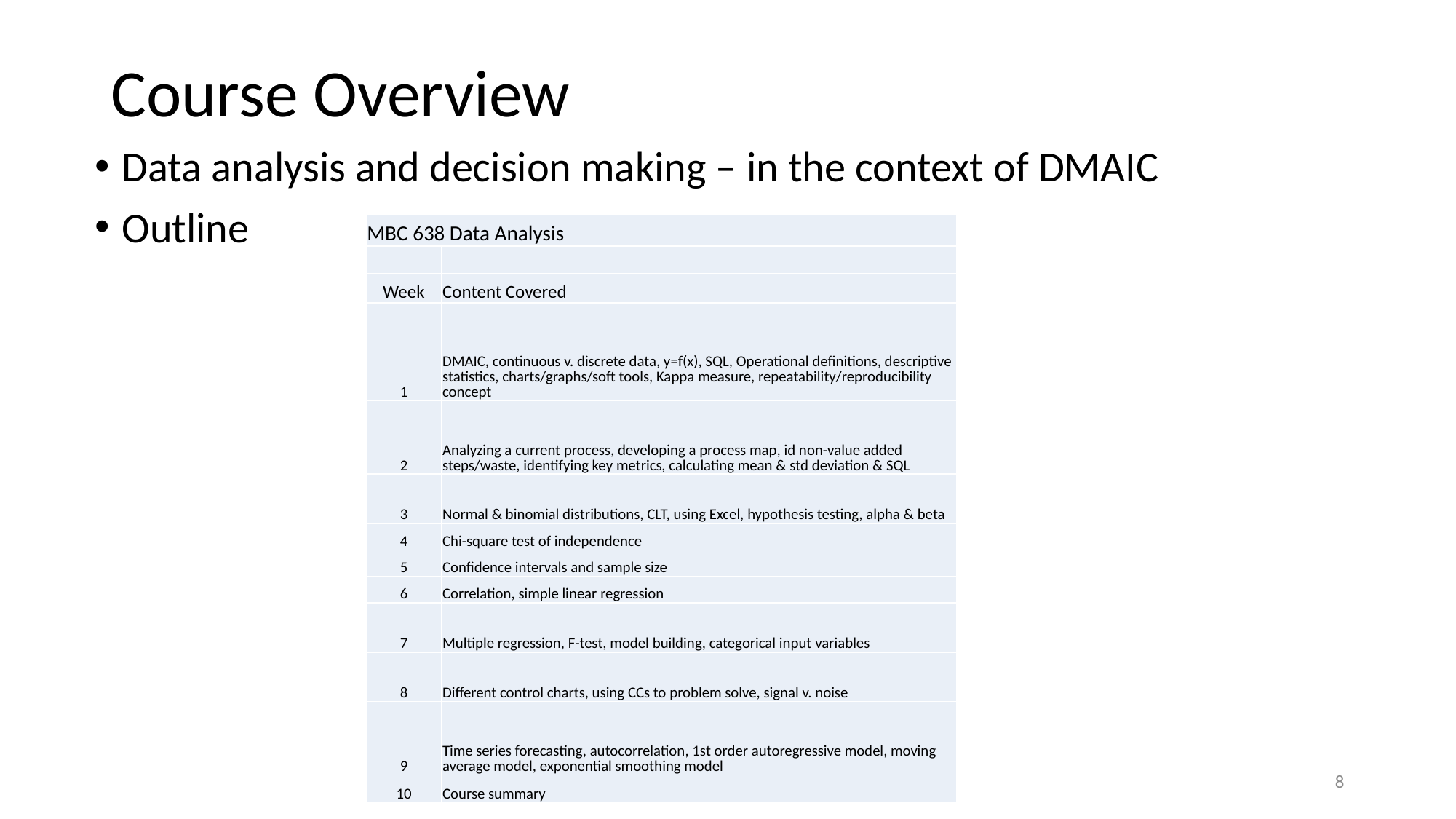

# Course Overview
Data analysis and decision making – in the context of DMAIC
Outline

| MBC 638 Data Analysis |  |
| --- | --- |
|  |  |
| Week | Content Covered |
| 1 | DMAIC, continuous v. discrete data, y=f(x), SQL, Operational definitions, descriptive statistics, charts/graphs/soft tools, Kappa measure, repeatability/reproducibility concept |
| 2 | Analyzing a current process, developing a process map, id non-value added steps/waste, identifying key metrics, calculating mean & std deviation & SQL |
| 3 | Normal & binomial distributions, CLT, using Excel, hypothesis testing, alpha & beta |
| 4 | Chi-square test of independence |
| 5 | Confidence intervals and sample size |
| 6 | Correlation, simple linear regression |
| 7 | Multiple regression, F-test, model building, categorical input variables |
| 8 | Different control charts, using CCs to problem solve, signal v. noise |
| 9 | Time series forecasting, autocorrelation, 1st order autoregressive model, moving average model, exponential smoothing model |
| 10 | Course summary |

8